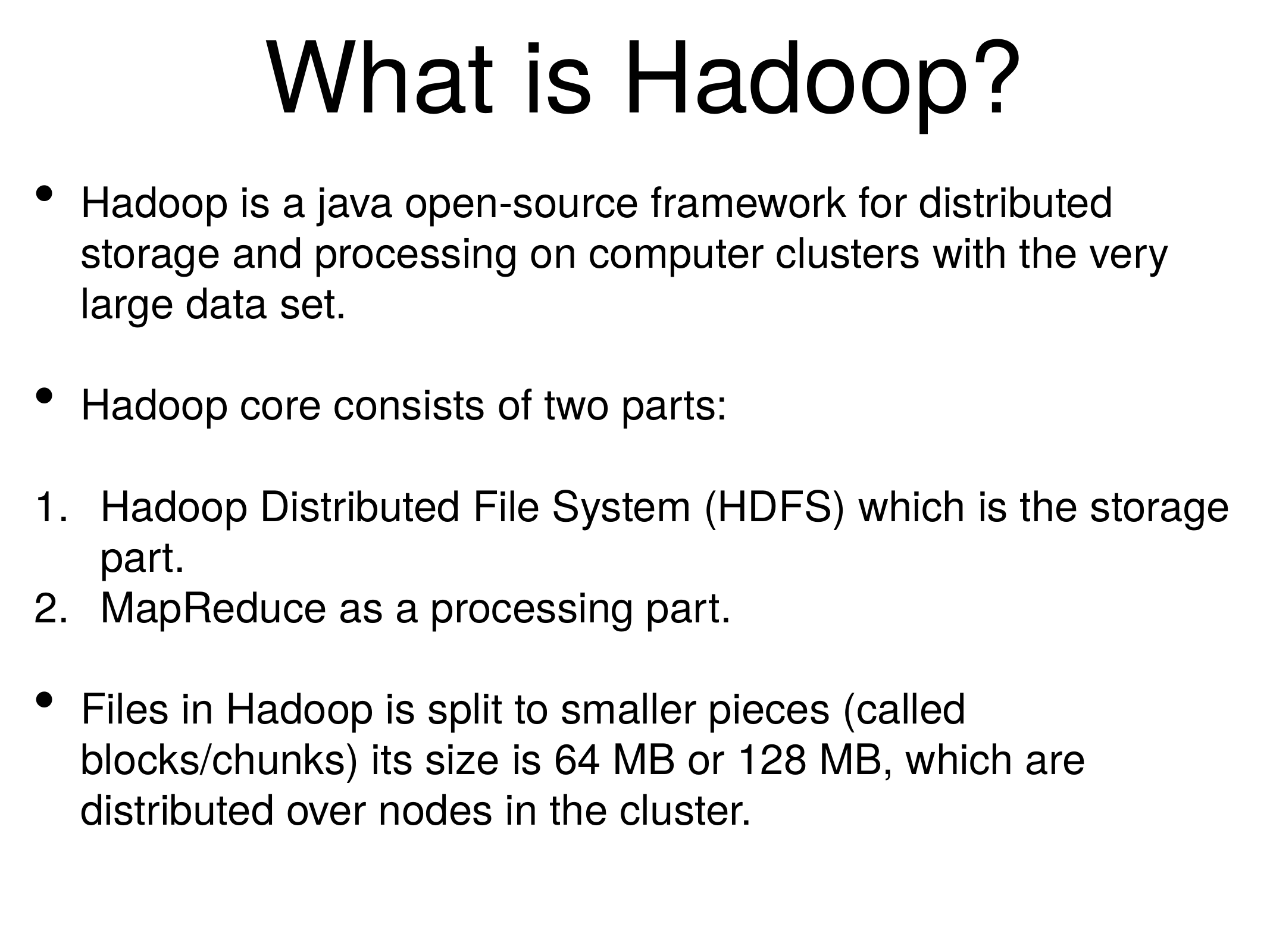

# What is Hadoop?
Hadoop is a java open-source framework for distributed storage and processing on computer clusters with the very large data set.

Hadoop core consists of two parts:

Hadoop Distributed File System (HDFS) which is the storage part.
MapReduce as a processing part.

Files in Hadoop is split to smaller pieces (called blocks/chunks) its size is 64 MB or 128 MB, which are distributed over nodes in the cluster.